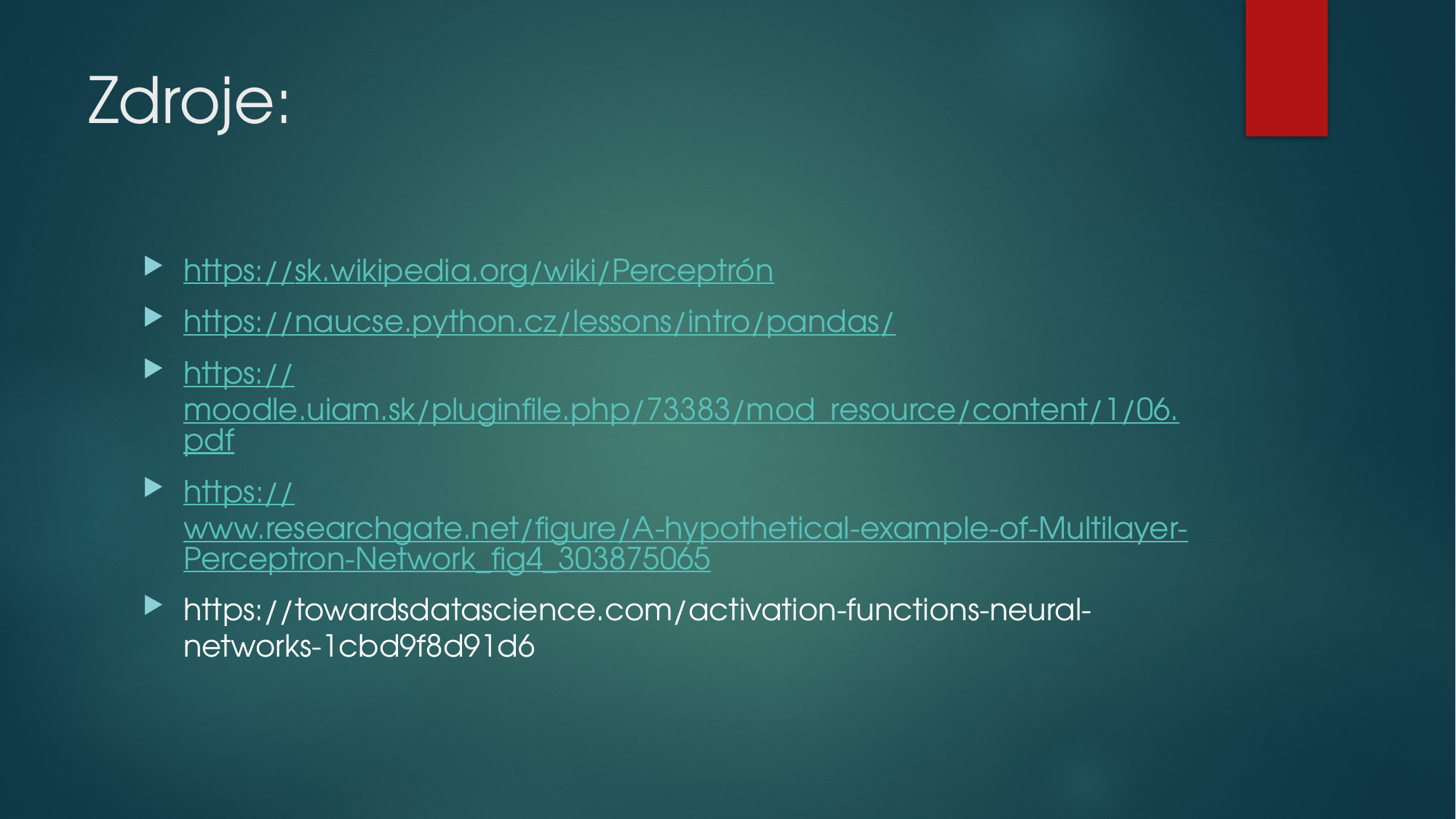

# Zdroje:
https://sk.wikipedia.org/wiki/Perceptrón
https://naucse.python.cz/lessons/intro/pandas/
https://moodle.uiam.sk/pluginfile.php/73383/mod_resource/content/1/06.pdf
https://www.researchgate.net/figure/A-hypothetical-example-of-Multilayer-Perceptron-Network_fig4_303875065
https://towardsdatascience.com/activation-functions-neural-networks-1cbd9f8d91d6